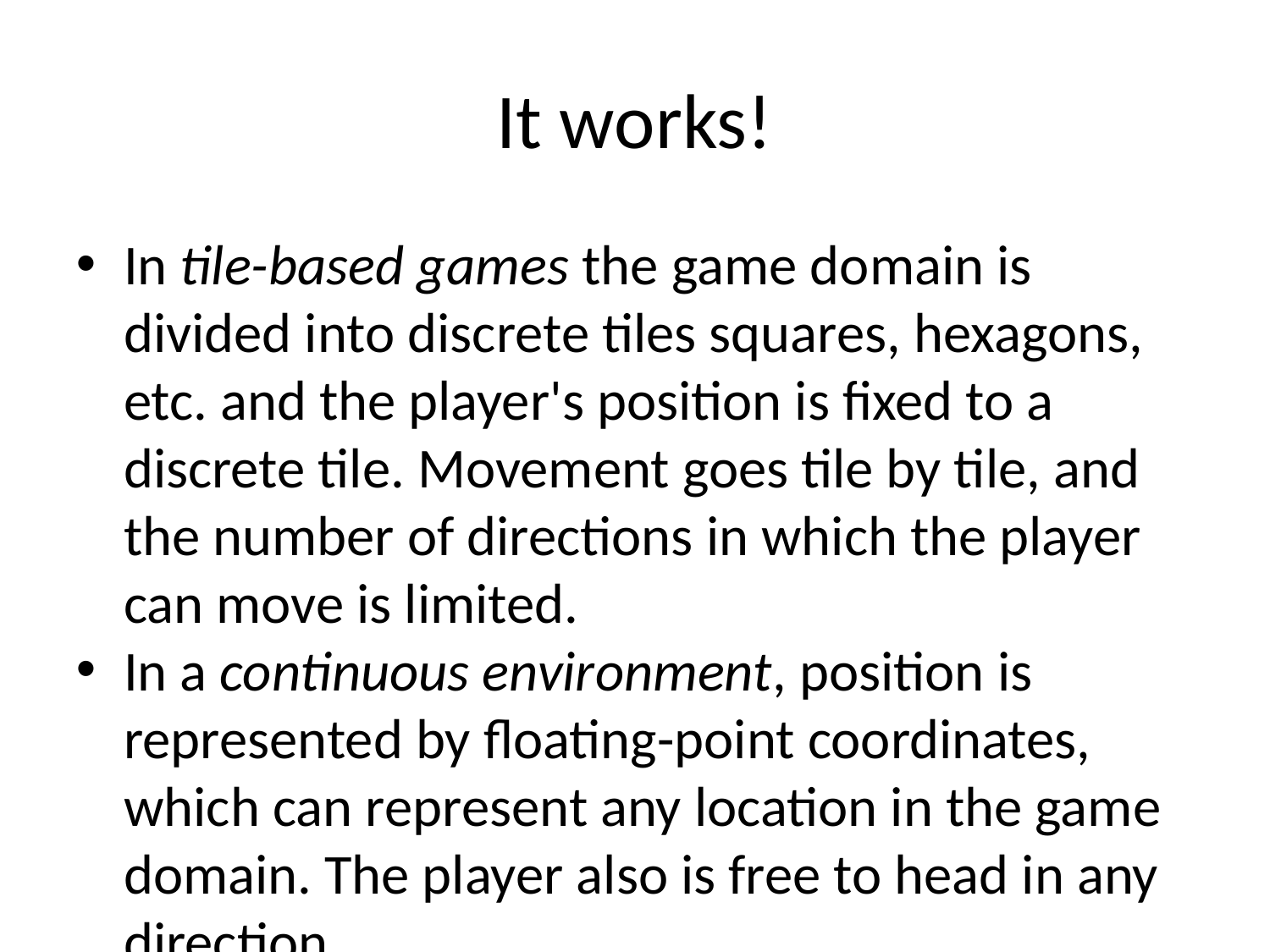

It works!
In tile-based games the game domain is divided into discrete tiles squares, hexagons, etc. and the player's position is fixed to a discrete tile. Movement goes tile by tile, and the number of directions in which the player can move is limited.
In a continuous environment, position is represented by floating-point coordinates, which can represent any location in the game domain. The player also is free to head in any direction.
The simple approach can be applied to both tile-based or continuous environment games. In tile-based games, the xs and ys can represent columns and rows in a grid that encompasses the game domain. In this case, the xs and ys would be integers. In a continuous environment, the xs and ys and zs if yours is a 3D game would be real numbers representing the coordinates in a Cartesian coordinate system encompassing the game domain.